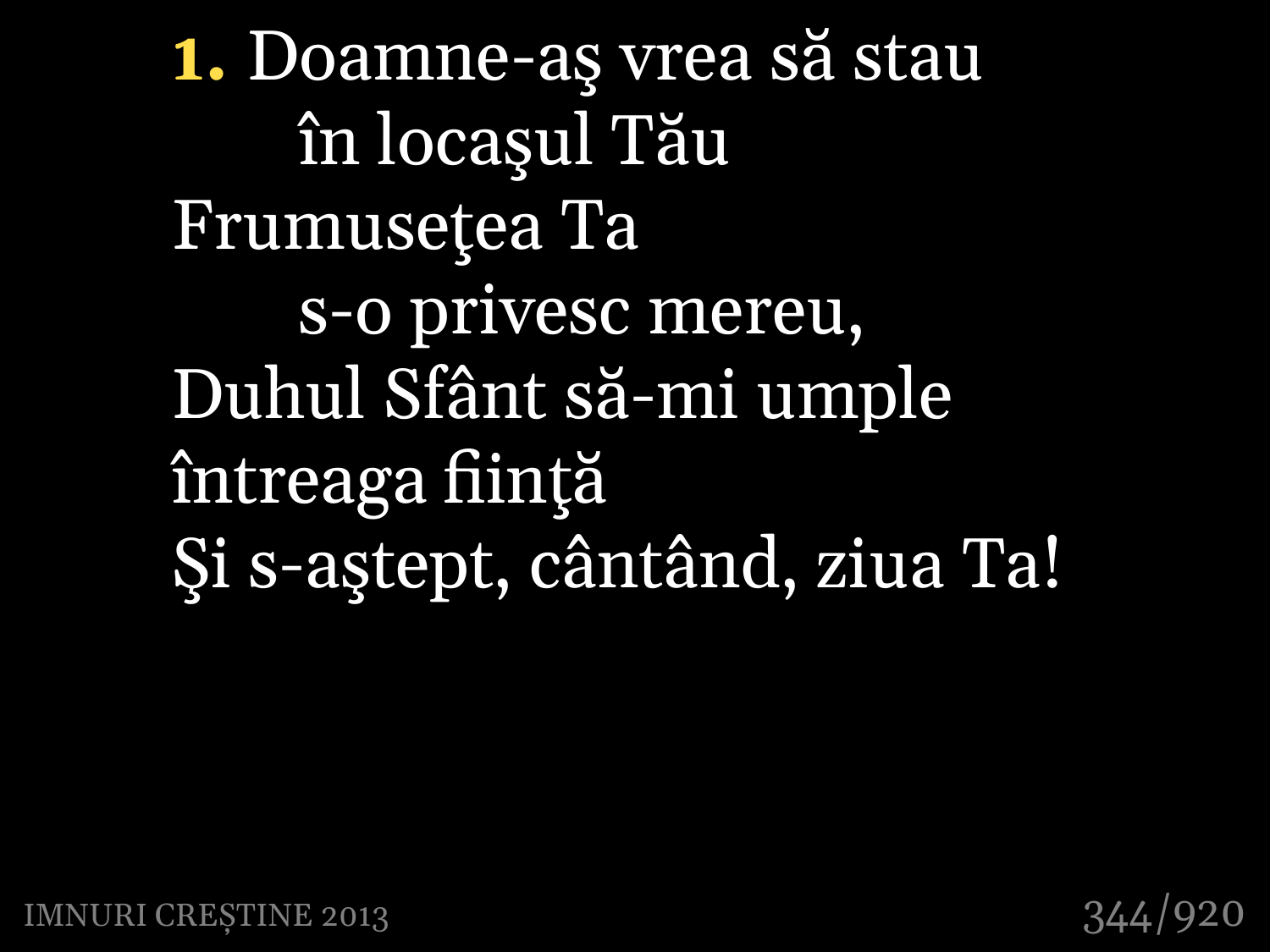

1. Doamne-aş vrea să stau
	în locaşul Tău
Frumuseţea Ta
	s-o privesc mereu,
Duhul Sfânt să-mi umple 	întreaga fiinţă
Şi s-aştept, cântând, ziua Ta!
344/920
IMNURI CREȘTINE 2013